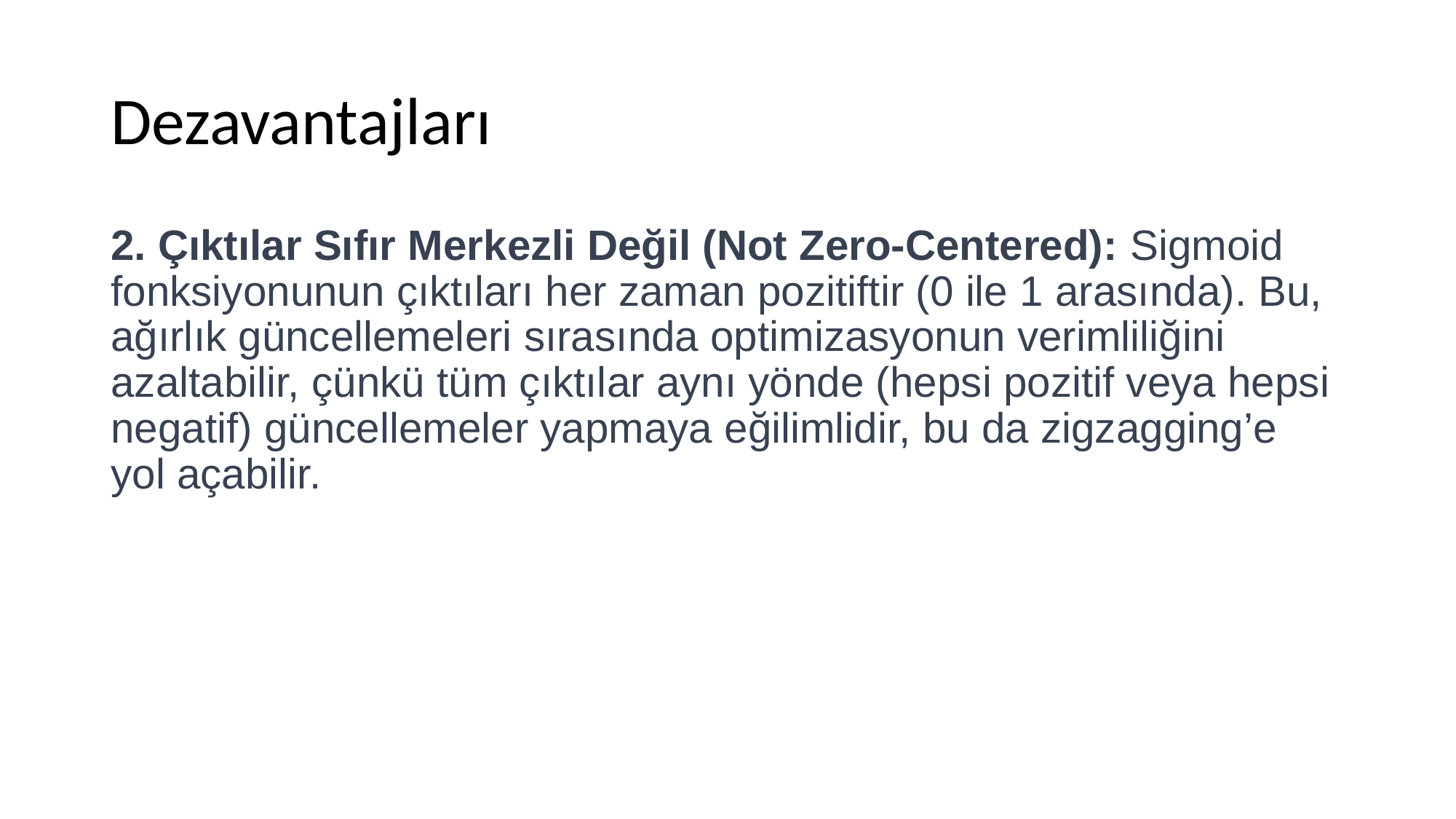

# Dezavantajları
2. Çıktılar Sıfır Merkezli Değil (Not Zero-Centered): Sigmoid fonksiyonunun çıktıları her zaman pozitiftir (0 ile 1 arasında). Bu, ağırlık güncellemeleri sırasında optimizasyonun verimliliğini azaltabilir, çünkü tüm çıktılar aynı yönde (hepsi pozitif veya hepsi negatif) güncellemeler yapmaya eğilimlidir, bu da zigzagging’e yol açabilir.